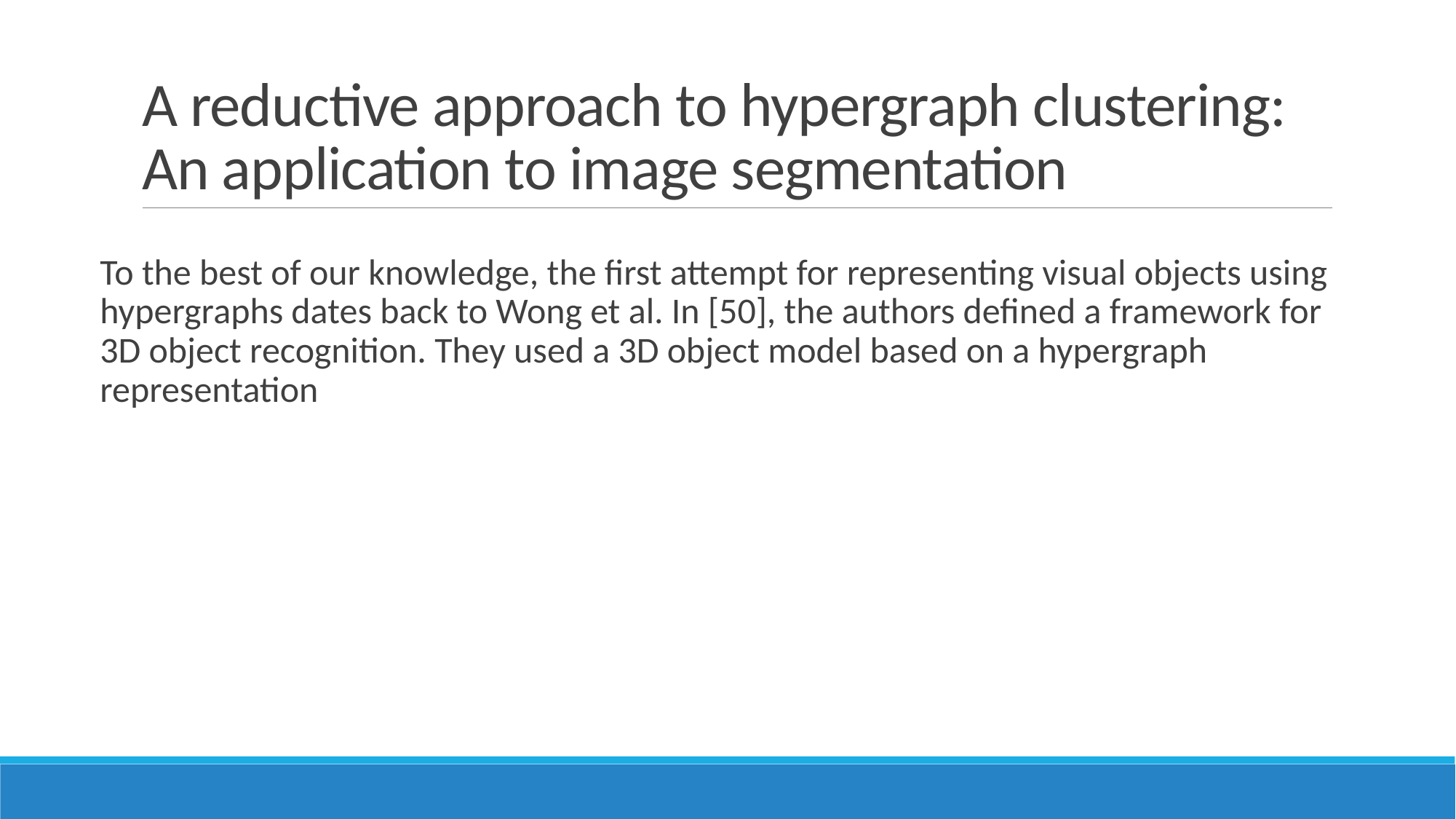

# A reductive approach to hypergraph clustering: An application to image segmentation
To the best of our knowledge, the first attempt for representing visual objects using hypergraphs dates back to Wong et al. In [50], the authors defined a framework for 3D object recognition. They used a 3D object model based on a hypergraph representation